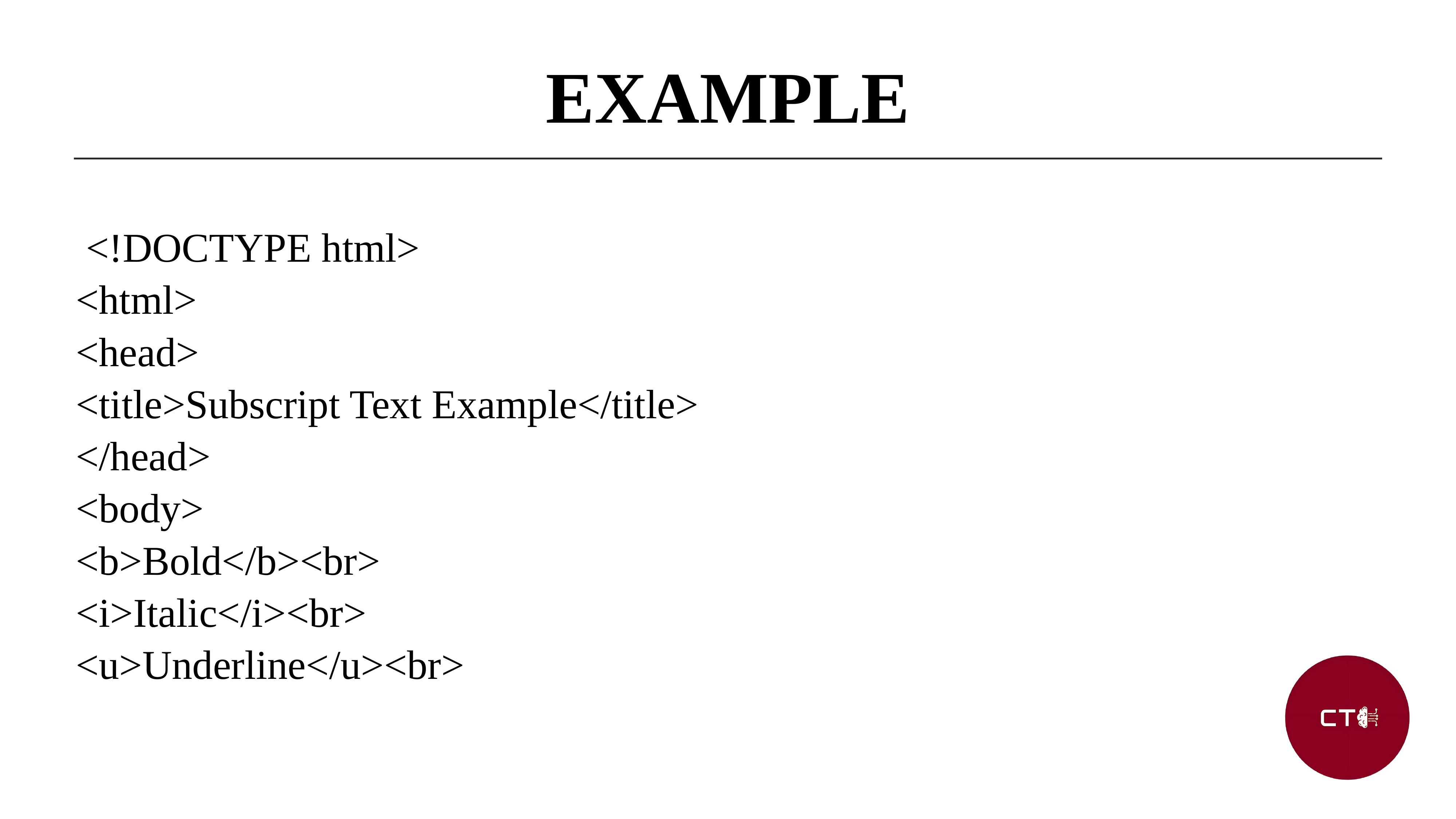

EXAMPLE
 <!DOCTYPE html>
<html>
<head>
<title>Subscript Text Example</title>
</head>
<body>
<b>Bold</b><br>
<i>Italic</i><br>
<u>Underline</u><br>